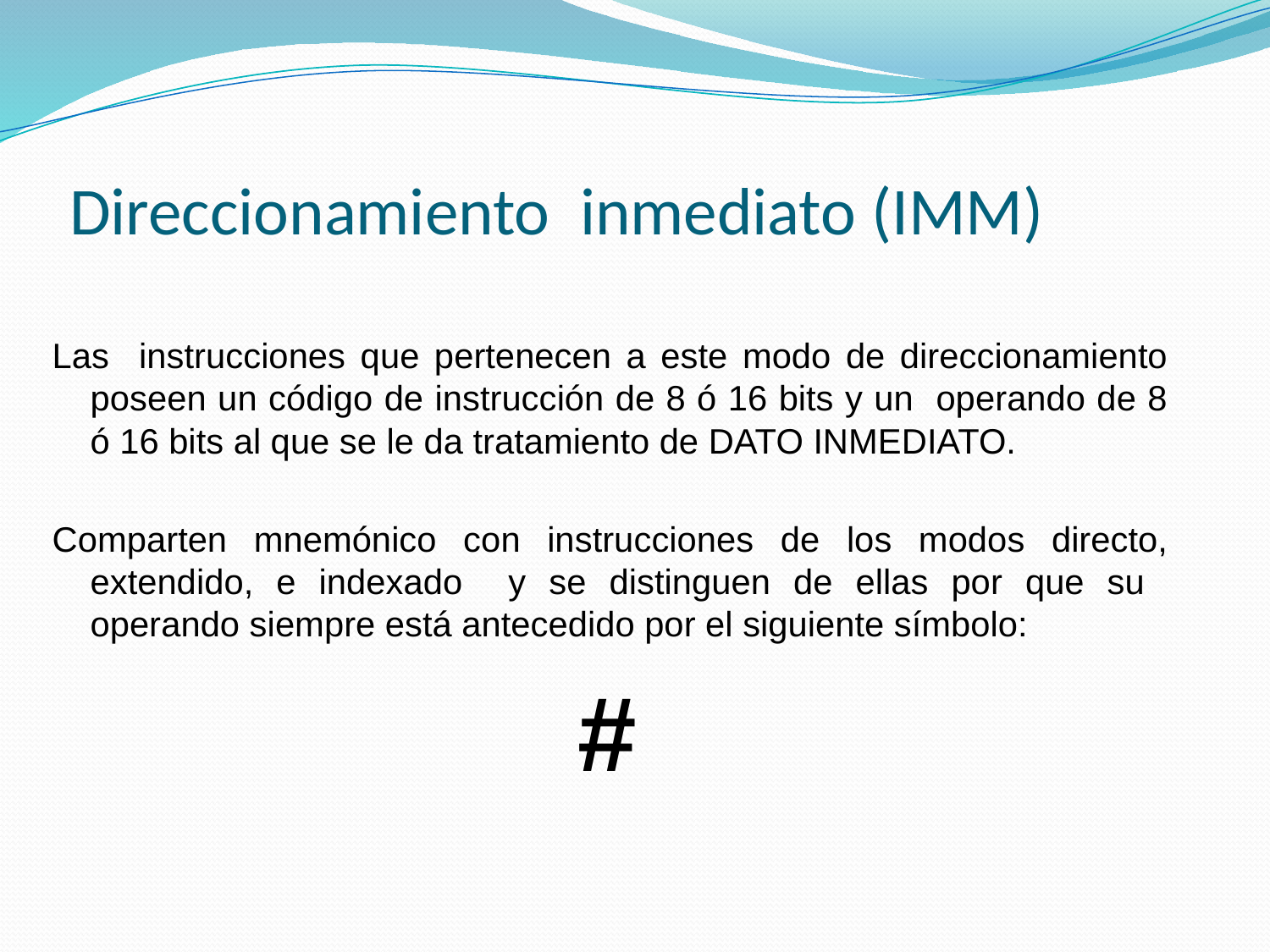

# Direccionamiento  inmediato (IMM)
Las  instrucciones que pertenecen a este modo de direccionamiento poseen un código de instrucción de 8 ó 16 bits y un  operando de 8 ó 16 bits al que se le da tratamiento de DATO INMEDIATO.

Comparten mnemónico con instrucciones de los modos directo, extendido, e indexado  y se distinguen de ellas por que su  operando siempre está antecedido por el siguiente símbolo:
                                                      #